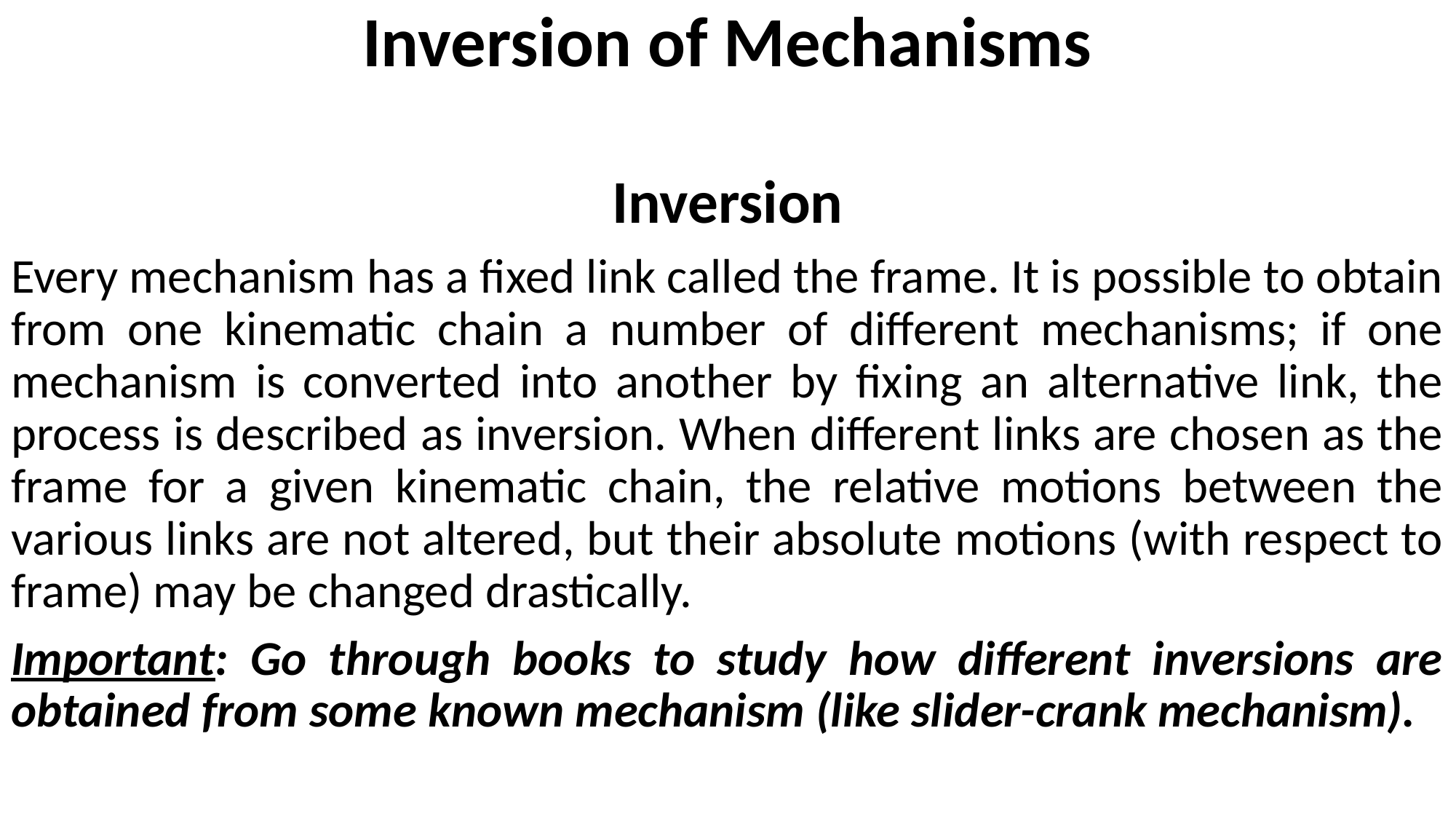

# Inversion of Mechanisms

Inversion
Every mechanism has a fixed link called the frame. It is possible to obtain from one kinematic chain a number of different mechanisms; if one mechanism is converted into another by fixing an alternative link, the process is described as inversion. When different links are chosen as the frame for a given kinematic chain, the relative motions between the various links are not altered, but their absolute motions (with respect to frame) may be changed drastically.
Important: Go through books to study how different inversions are obtained from some known mechanism (like slider-crank mechanism).